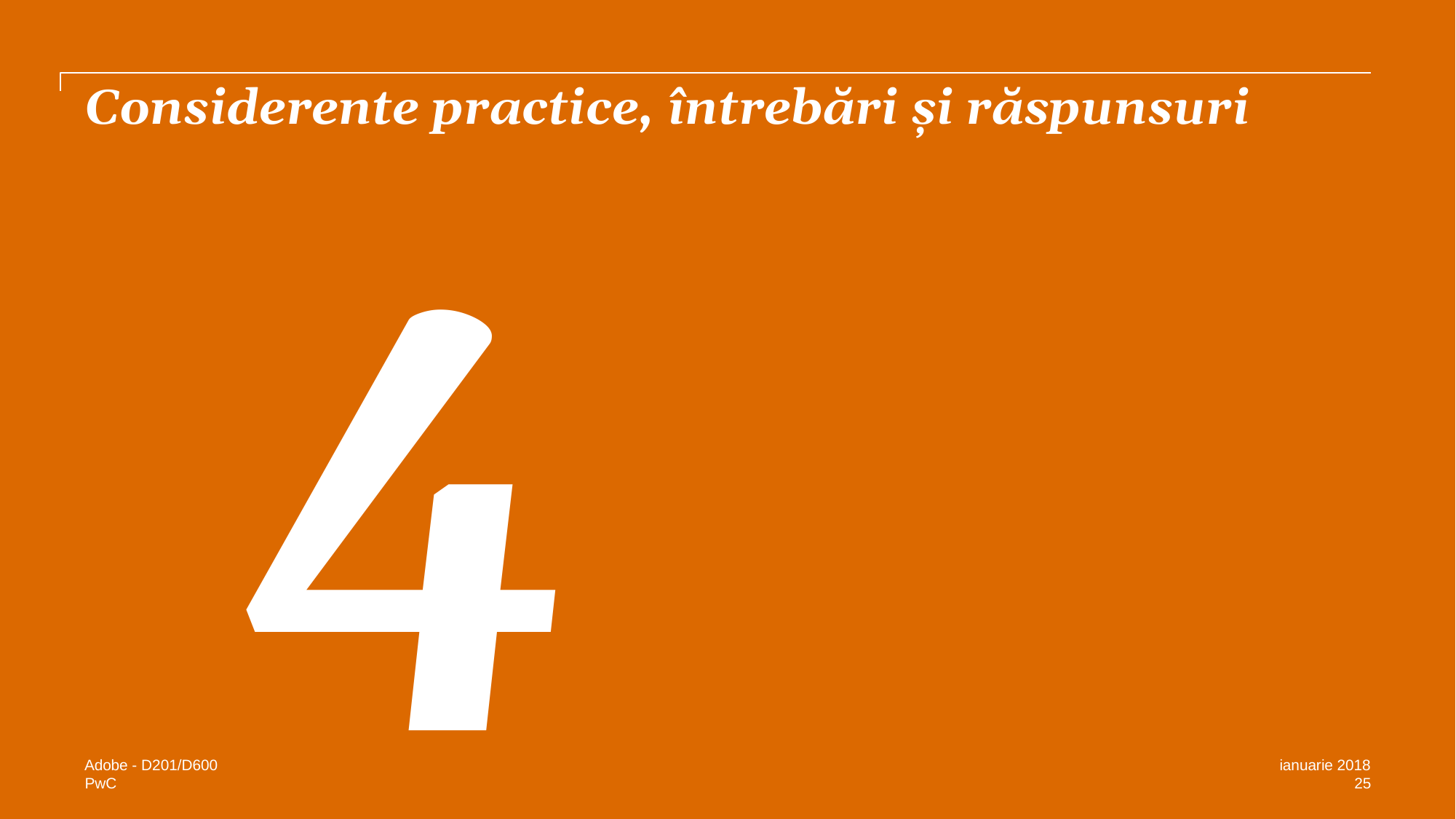

# Considerente practice, întrebări și răspunsuri
4
Adobe - D201/D600
ianuarie 2018
25